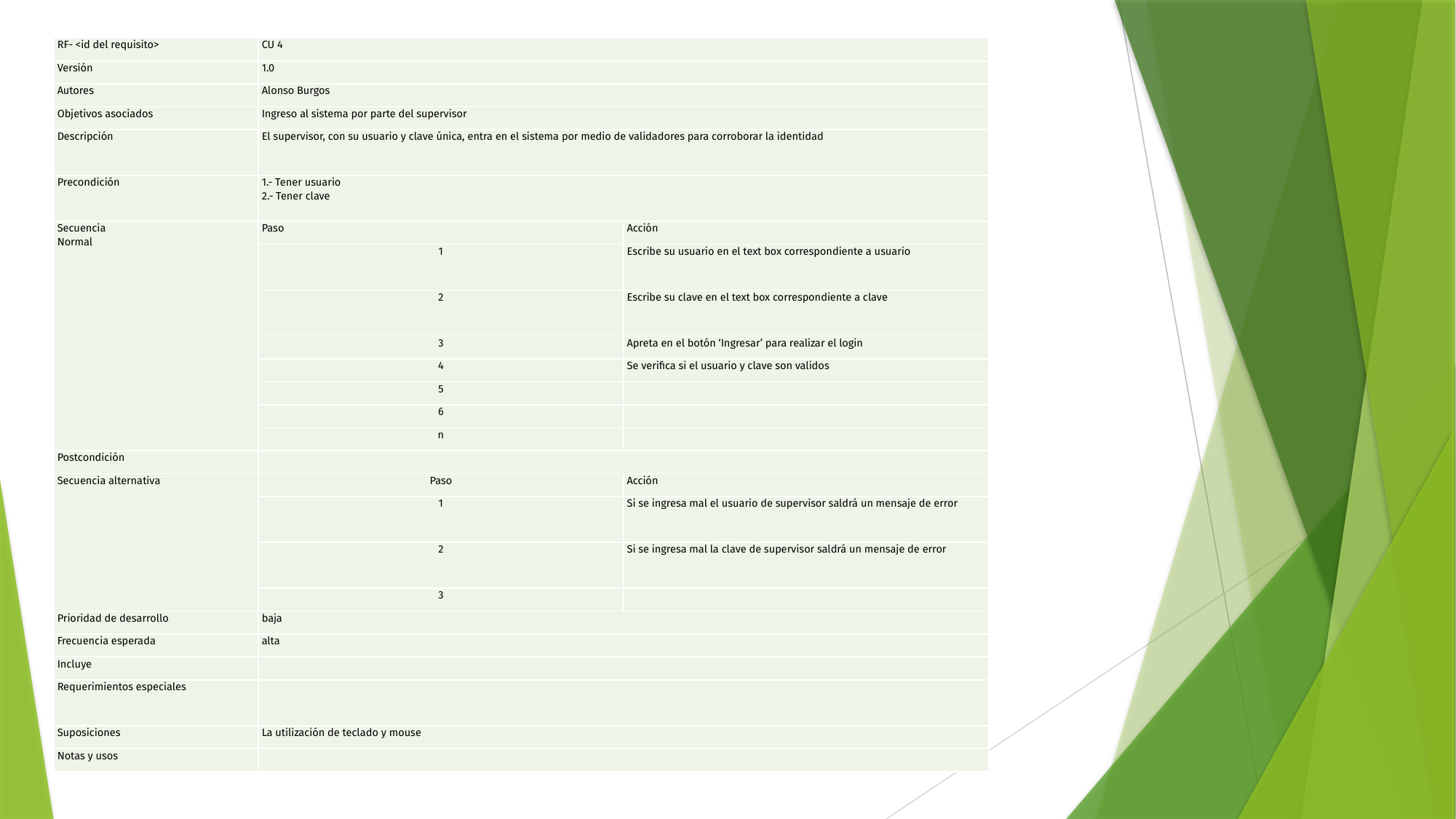

| RF- <id del requisito> | CU 4 |  |
| --- | --- | --- |
| Versión | 1.0 |  |
| Autores | Alonso Burgos |  |
| Objetivos asociados | Ingreso al sistema por parte del supervisor |  |
| Descripción | El supervisor, con su usuario y clave única, entra en el sistema por medio de validadores para corroborar la identidad |  |
| Precondición | 1.- Tener usuario 2.- Tener clave |  |
| Secuencia Normal | Paso | Acción |
|  | 1 | Escribe su usuario en el text box correspondiente a usuario |
|  | 2 | Escribe su clave en el text box correspondiente a clave |
|  | 3 | Apreta en el botón ‘Ingresar’ para realizar el login |
|  | 4 | Se verifica si el usuario y clave son validos |
|  | 5 |  |
|  | 6 |  |
|  | n |  |
| Postcondición |  |  |
| Secuencia alternativa | Paso | Acción |
|  | 1 | Si se ingresa mal el usuario de supervisor saldrá un mensaje de error |
|  | 2 | Si se ingresa mal la clave de supervisor saldrá un mensaje de error |
|  | 3 |  |
| Prioridad de desarrollo | baja |  |
| Frecuencia esperada | alta |  |
| Incluye |  |  |
| Requerimientos especiales |  |  |
| Suposiciones | La utilización de teclado y mouse |  |
| Notas y usos |  |  |
#